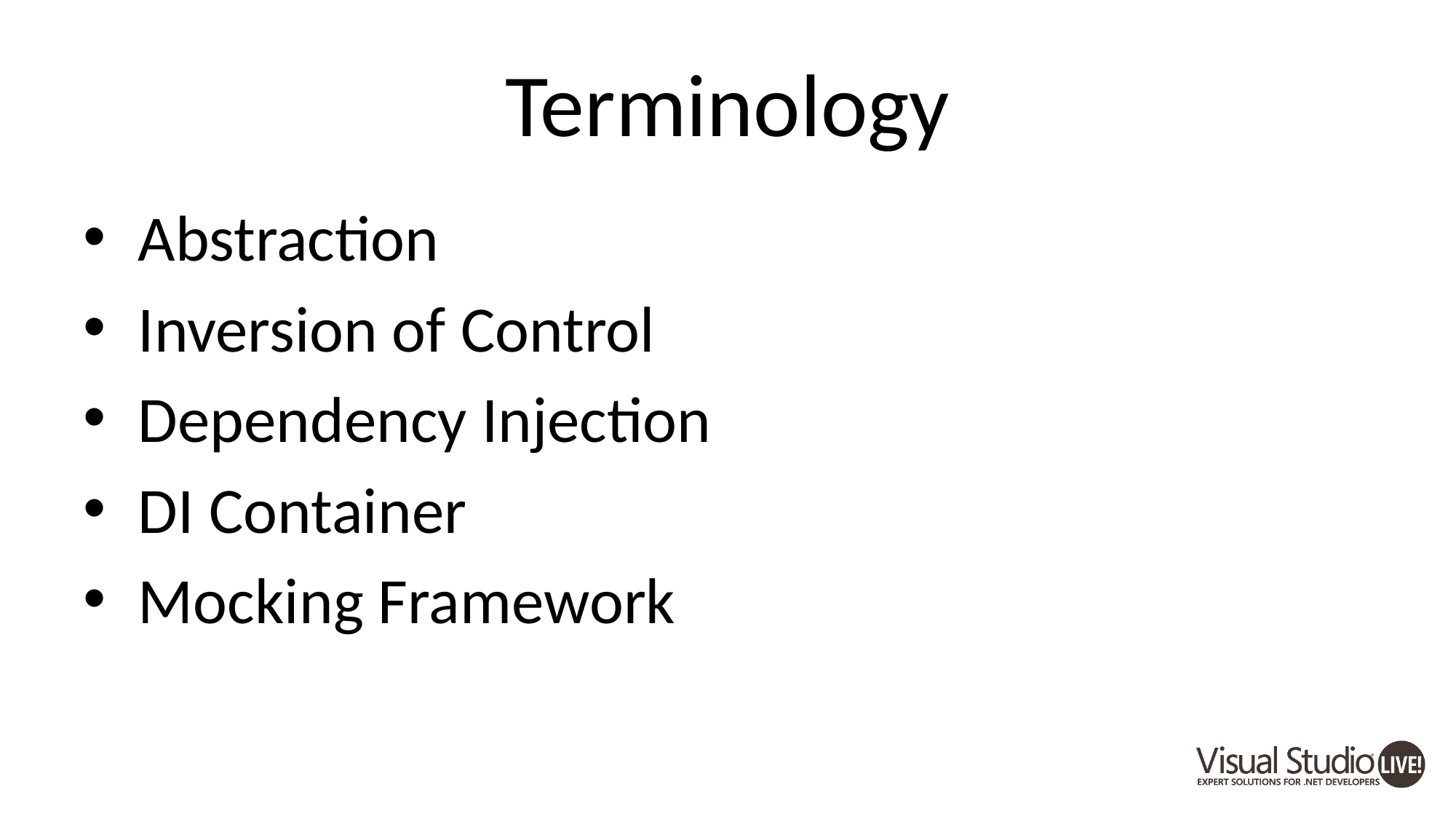

# Terminology
Abstraction
Inversion of Control
Dependency Injection
DI Container
Mocking Framework